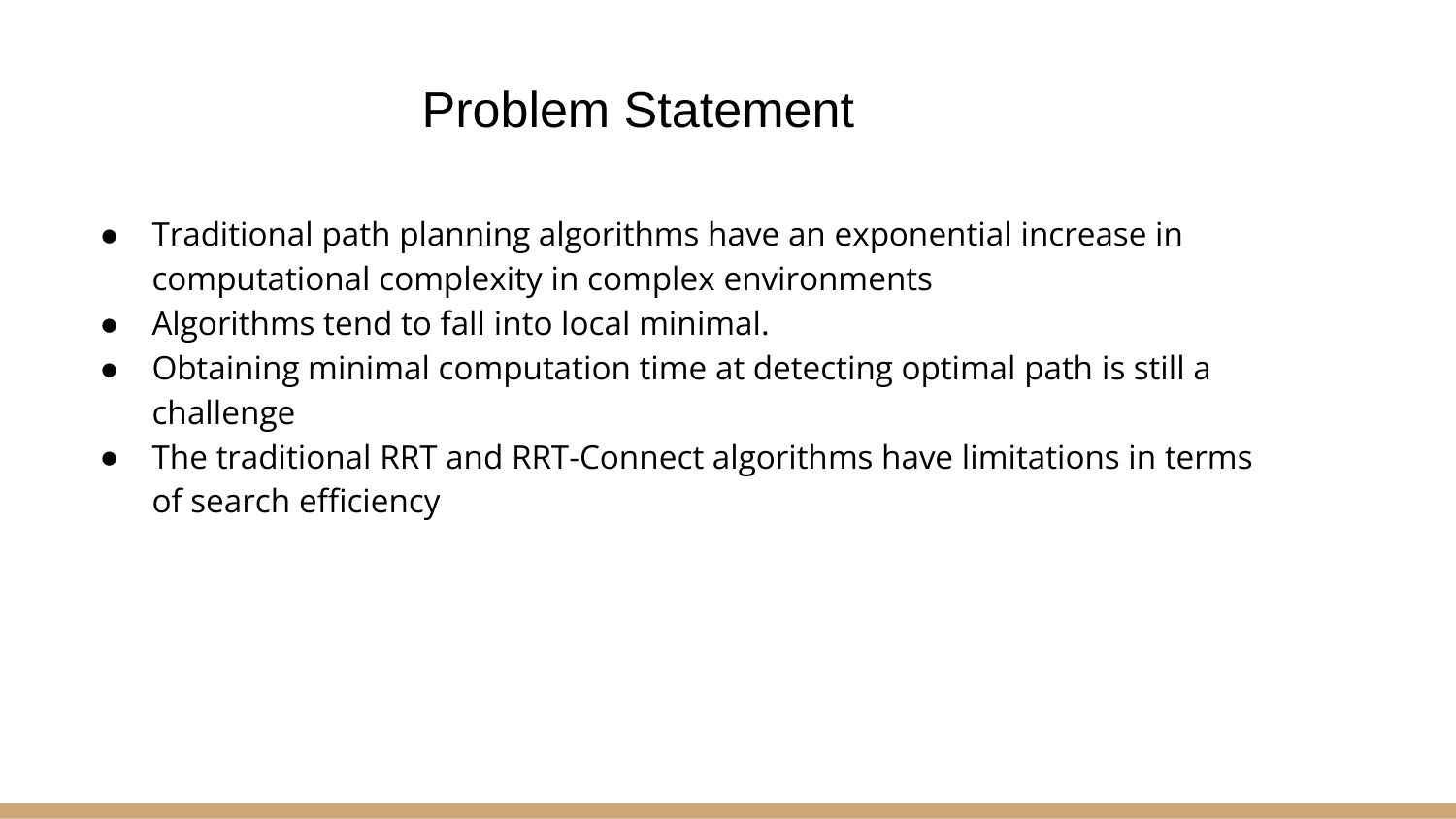

# Problem Statement
Traditional path planning algorithms have an exponential increase in computational complexity in complex environments
Algorithms tend to fall into local minimal.
Obtaining minimal computation time at detecting optimal path is still a challenge
The traditional RRT and RRT-Connect algorithms have limitations in terms of search efficiency